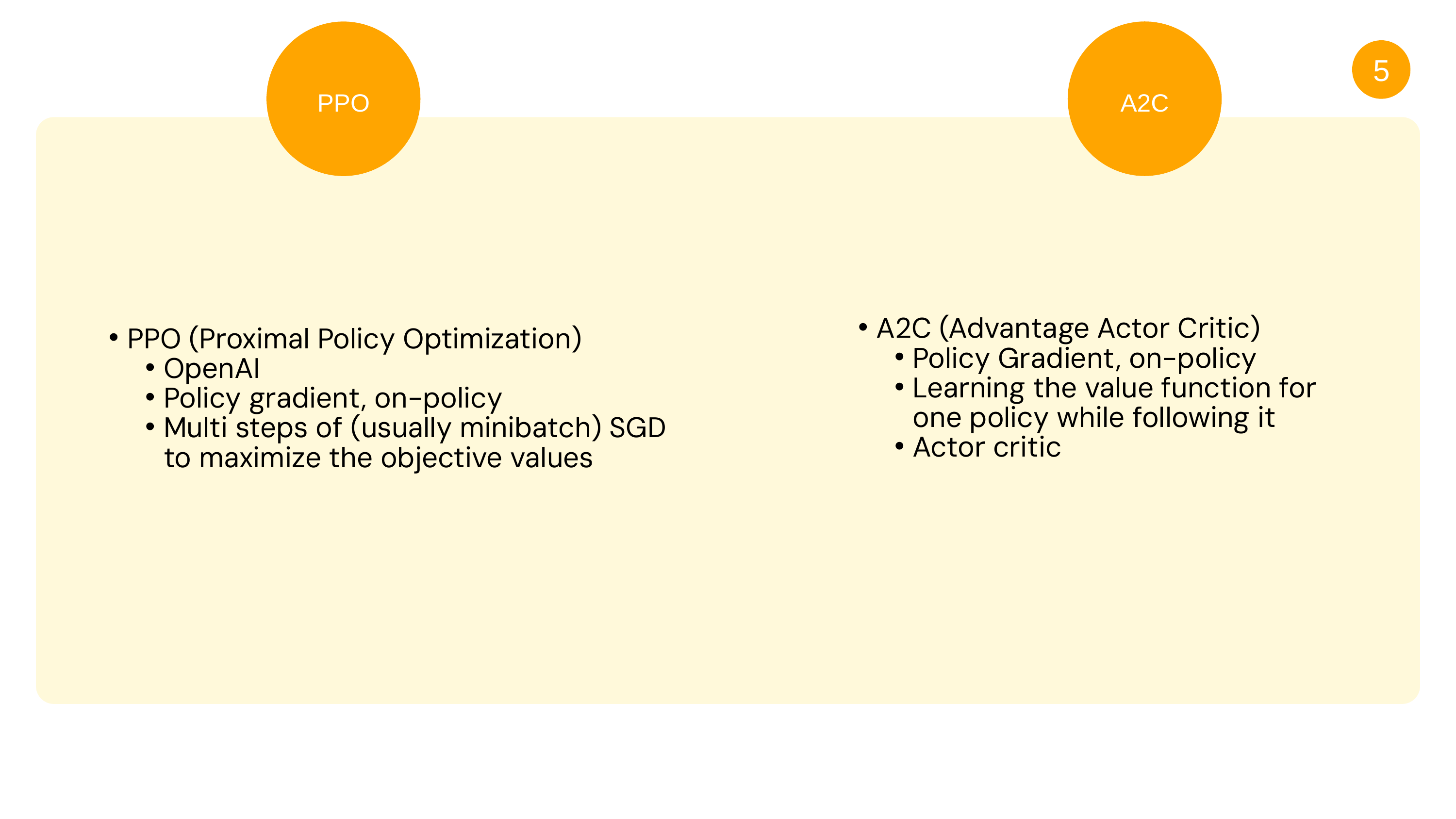

A2C

PPO

5

A2C (Advantage Actor Critic)
Policy Gradient, on-policy
Learning the value function for one policy while following it
Actor critic

PPO (Proximal Policy Optimization)
OpenAI
Policy gradient, on-policy
Multi steps of (usually minibatch) SGD to maximize the objective values